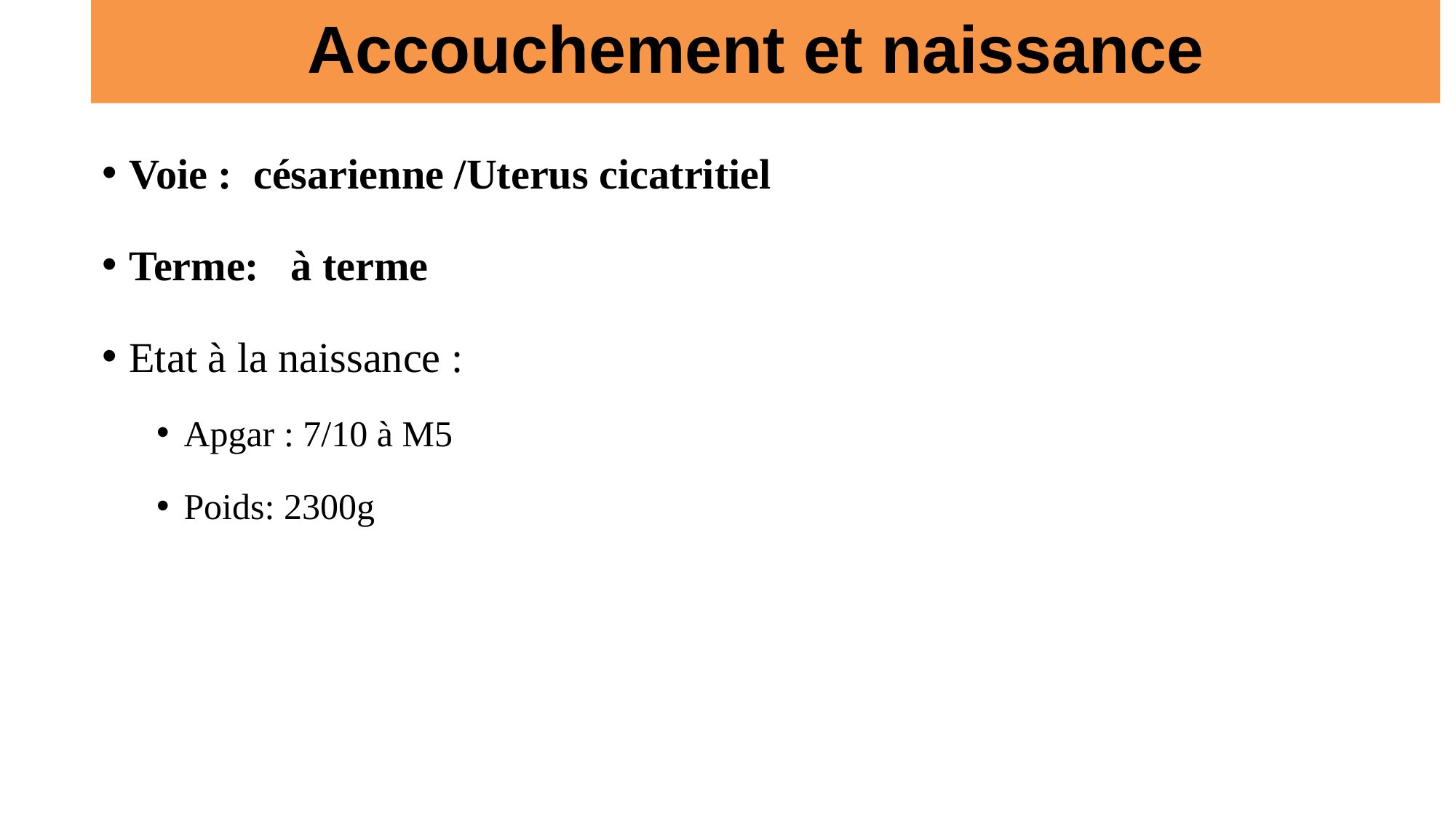

# Accouchement et naissance
Voie :  césarienne /Uterus cicatritiel
Terme:   à terme
Etat à la naissance :
Apgar : 7/10 à M5
Poids: 2300g